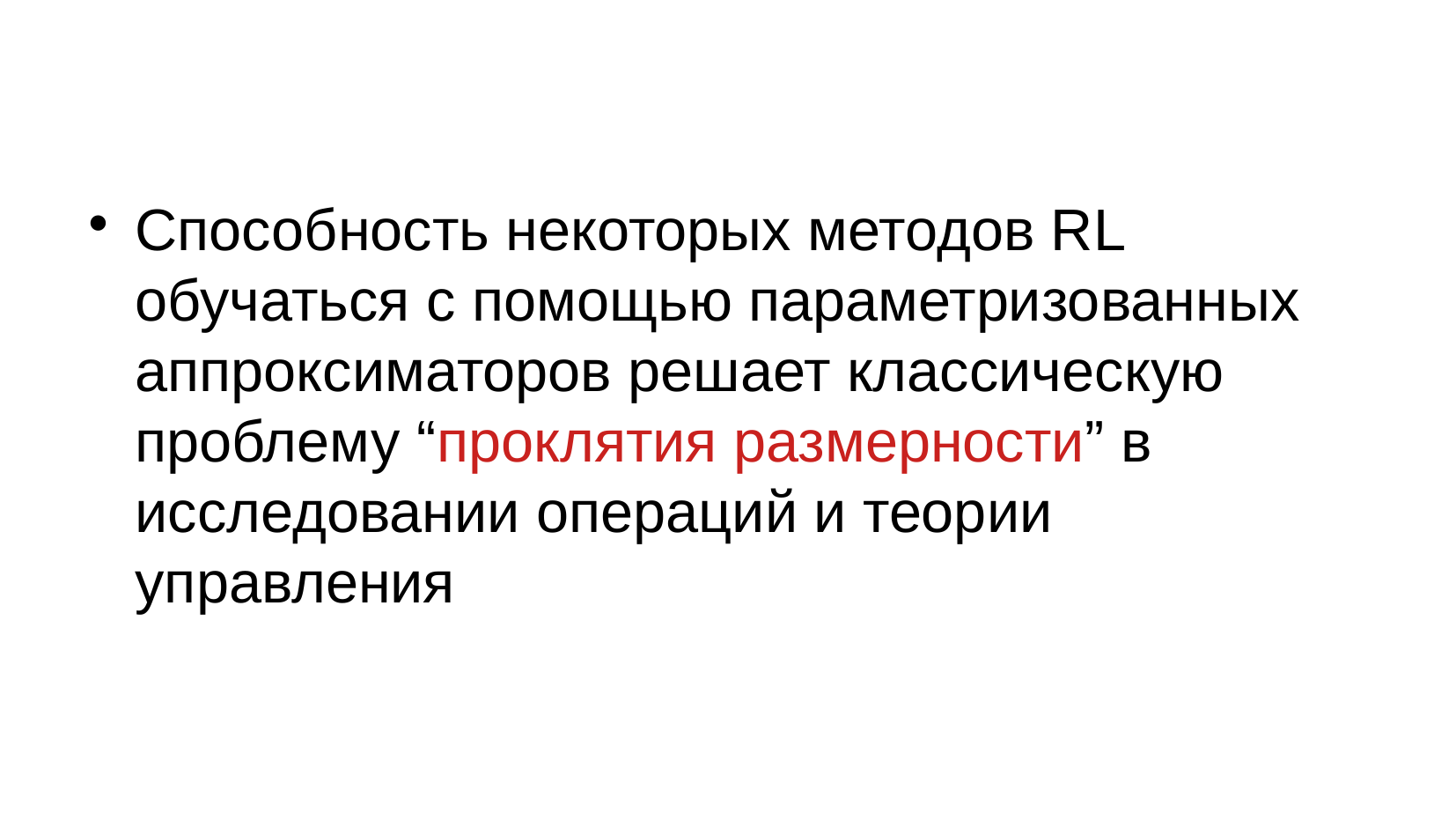

#
Способность некоторых методов RL обучаться с помощью параметризованных аппроксиматоров решает классическую проблему “проклятия размерности” в исследовании операций и теории управления